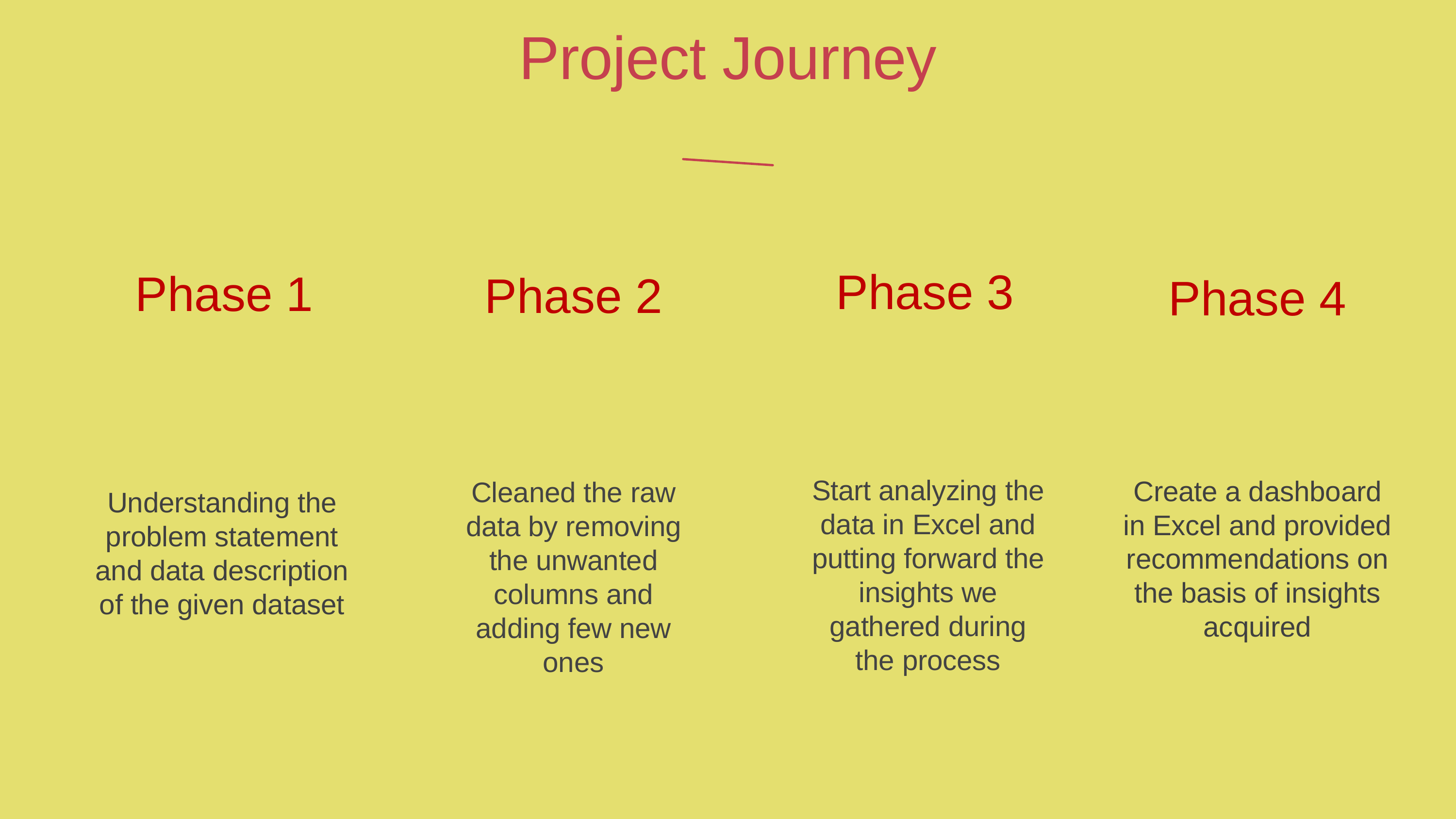

Project Journey

Phase 3
Phase 1
Phase 2
Phase 4

Start analyzing the data in Excel and putting forward the insights we gathered during the process

Create a dashboard in Excel and provided recommendations on the basis of insights acquired
Cleaned the raw data by removing the unwanted columns and adding few new ones
Understanding the problem statement and data description of the given dataset